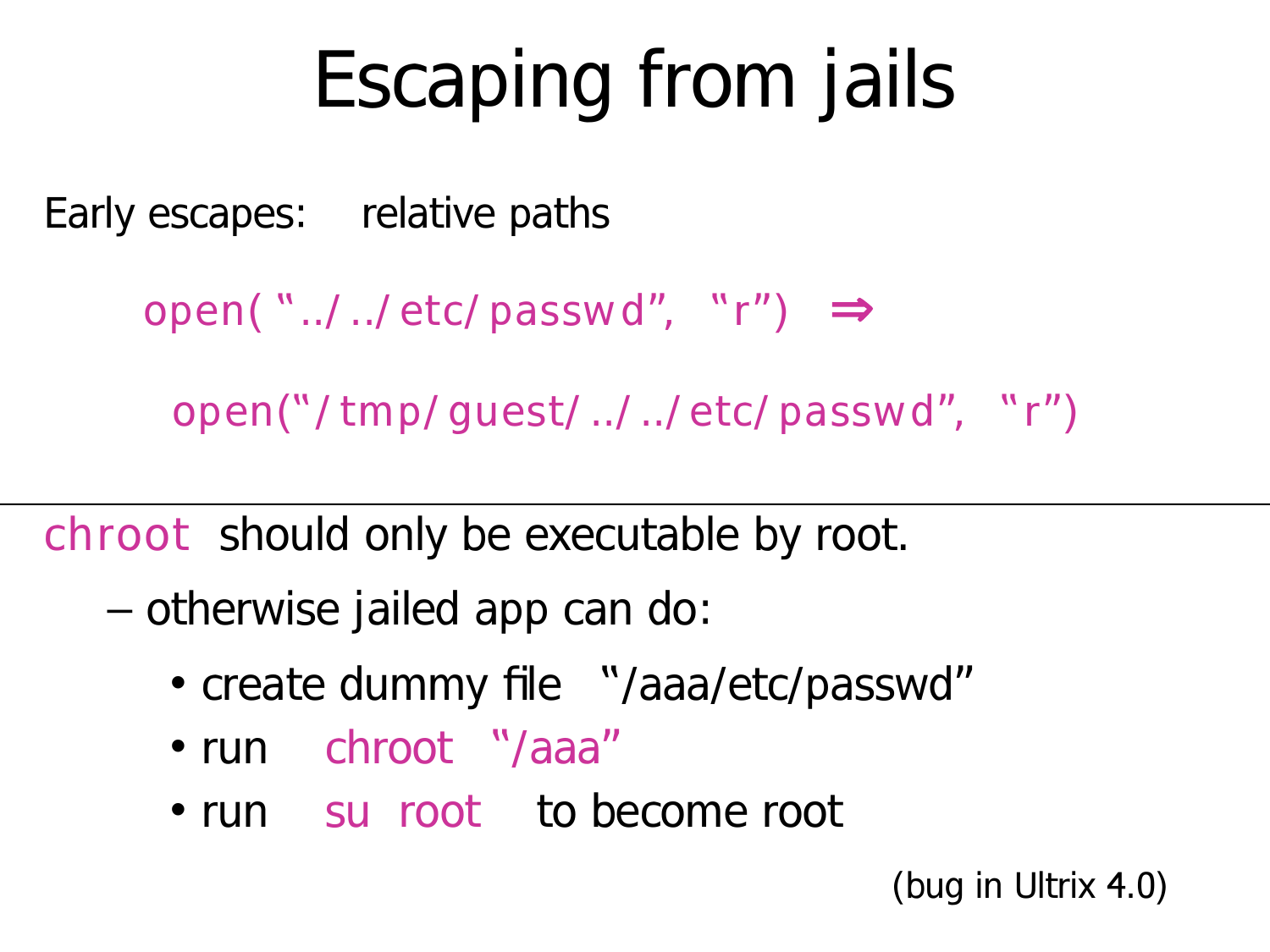

# Escaping from jails
Early escapes:    relative paths
	    open( “../../etc/passwd”,   “r”)   ⇒
	     open(“/tmp/guest/../../etc/passwd”,   “r”)

chroot  should only be executable by root.
otherwise jailed app can do:
create dummy file   “/aaa/etc/passwd”
run    chroot   “/aaa”
run    su  root    to become root

(bug in Ultrix 4.0)